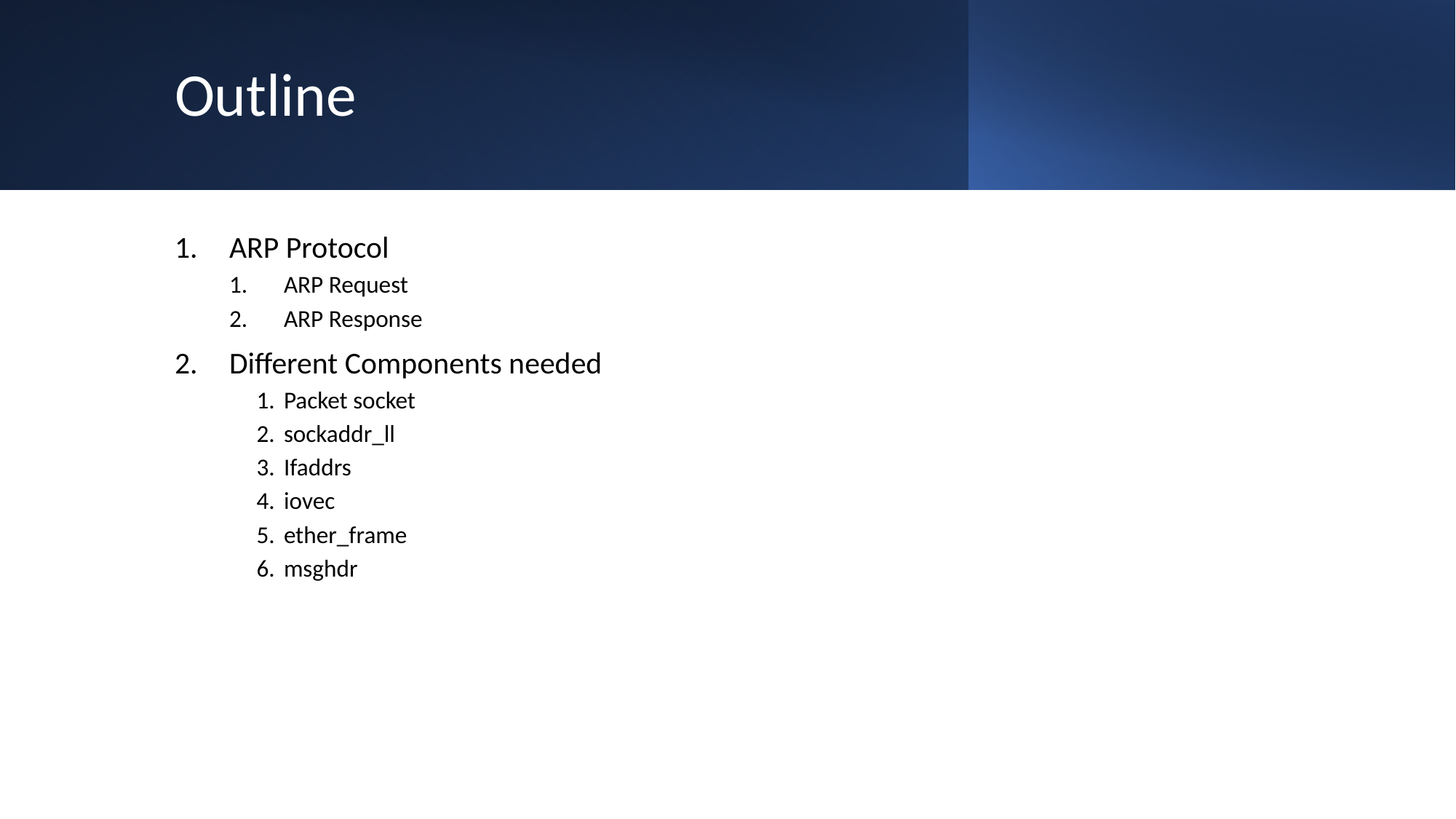

# Outline
ARP Protocol
ARP Request
ARP Response
Different Components needed
Packet socket
sockaddr_ll
Ifaddrs
iovec
ether_frame
msghdr

IN3230 / IN4230 Oracle week 3 - ARP Protocl (praveen)
2